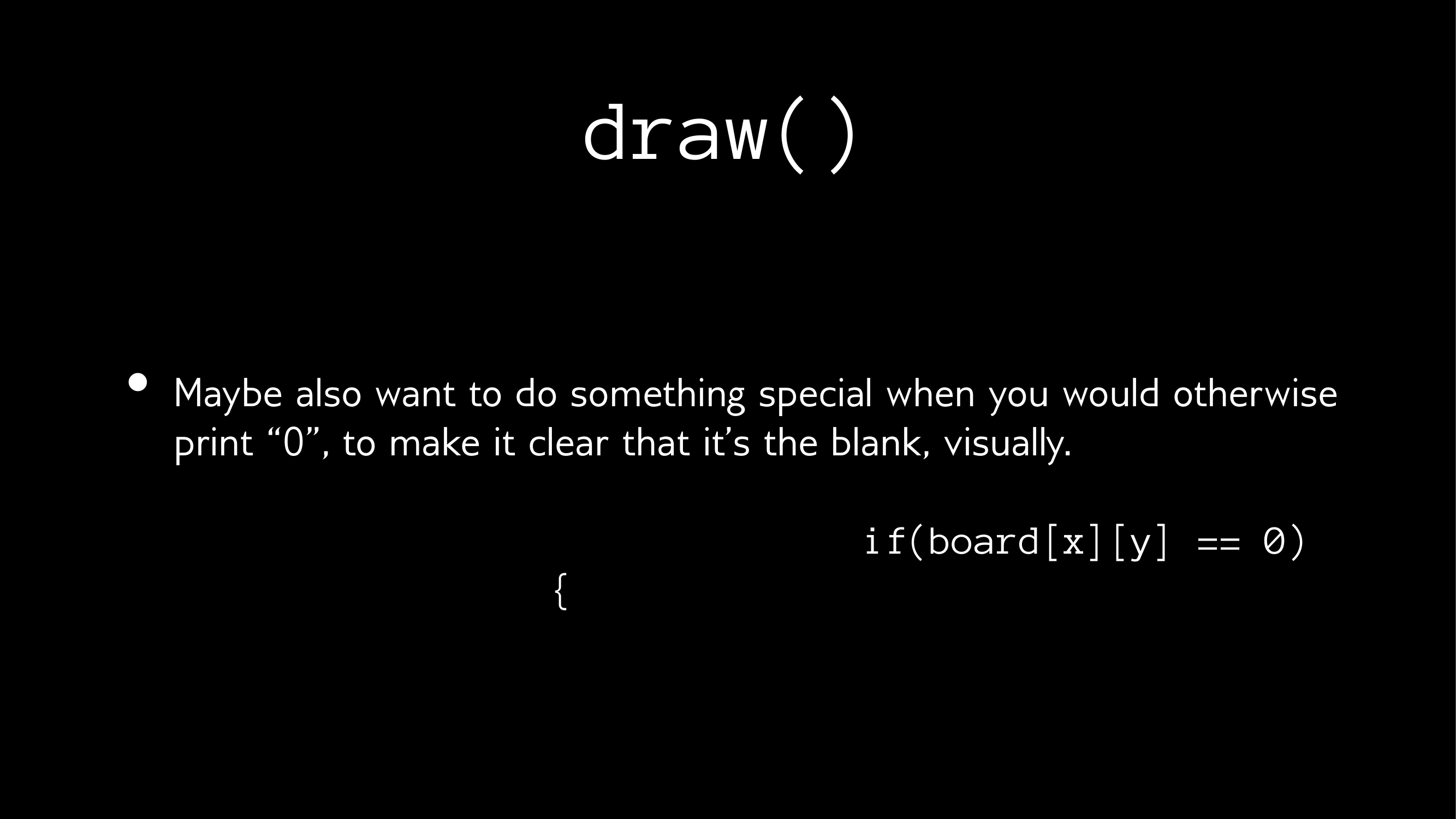

# draw()
Maybe also want to do something special when you would otherwise print “0”, to make it clear that it’s the blank, visually.

									if(board[x][y] == 0)
                   {
binary number system